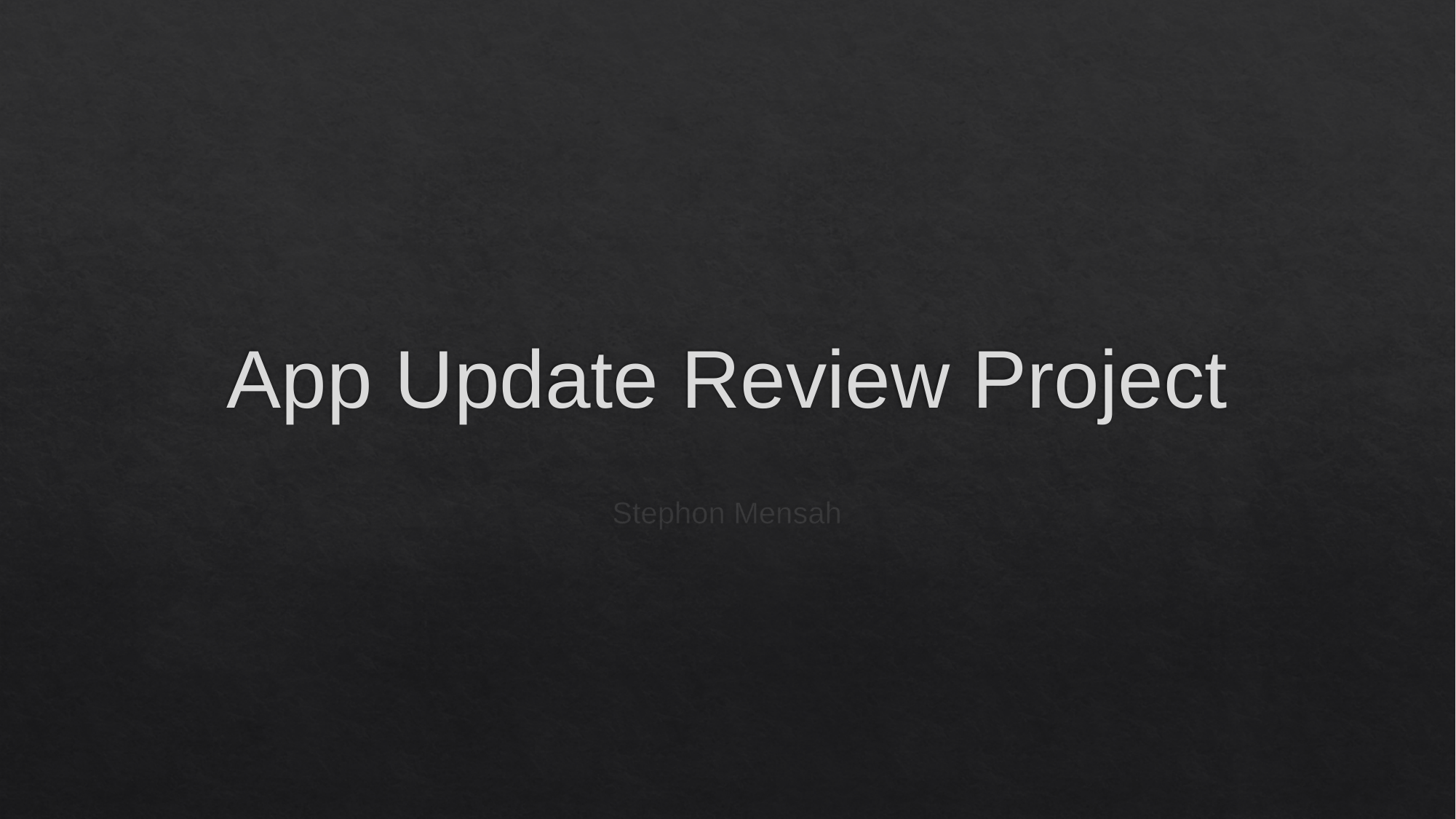

# App Update Review Project
Stephon Mensah